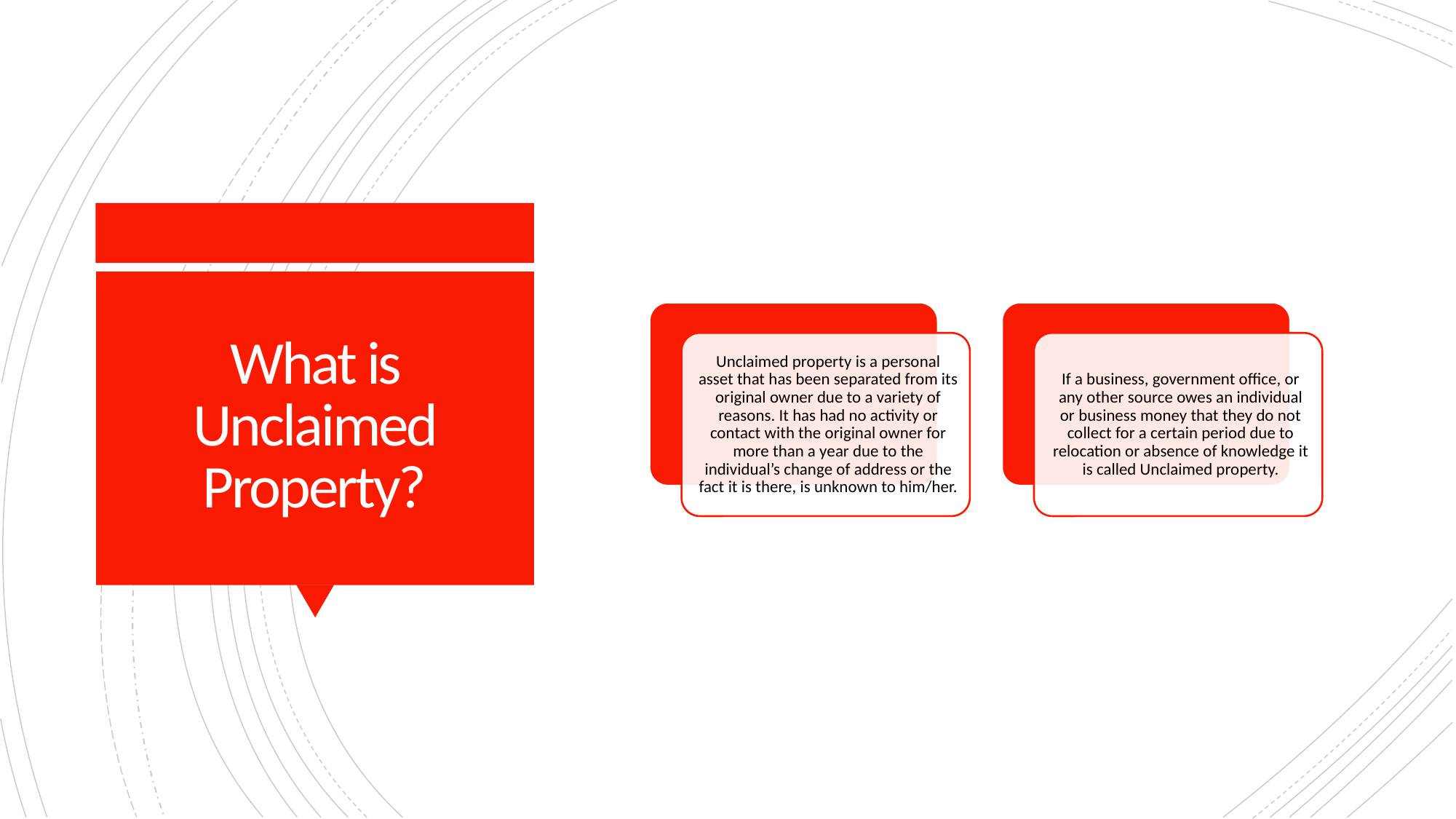

Unclaimed property is a personal asset that has been separated from its original owner due to a variety of reasons. It has had no activity or contact with the original owner for more than a year due to the individual’s change of address or the fact it is there, is unknown to him/her.
If a business, government office, or any other source owes an individual or business money that they do not collect for a certain period due to relocation or absence of knowledge it is called Unclaimed property.
# What is Unclaimed Property?